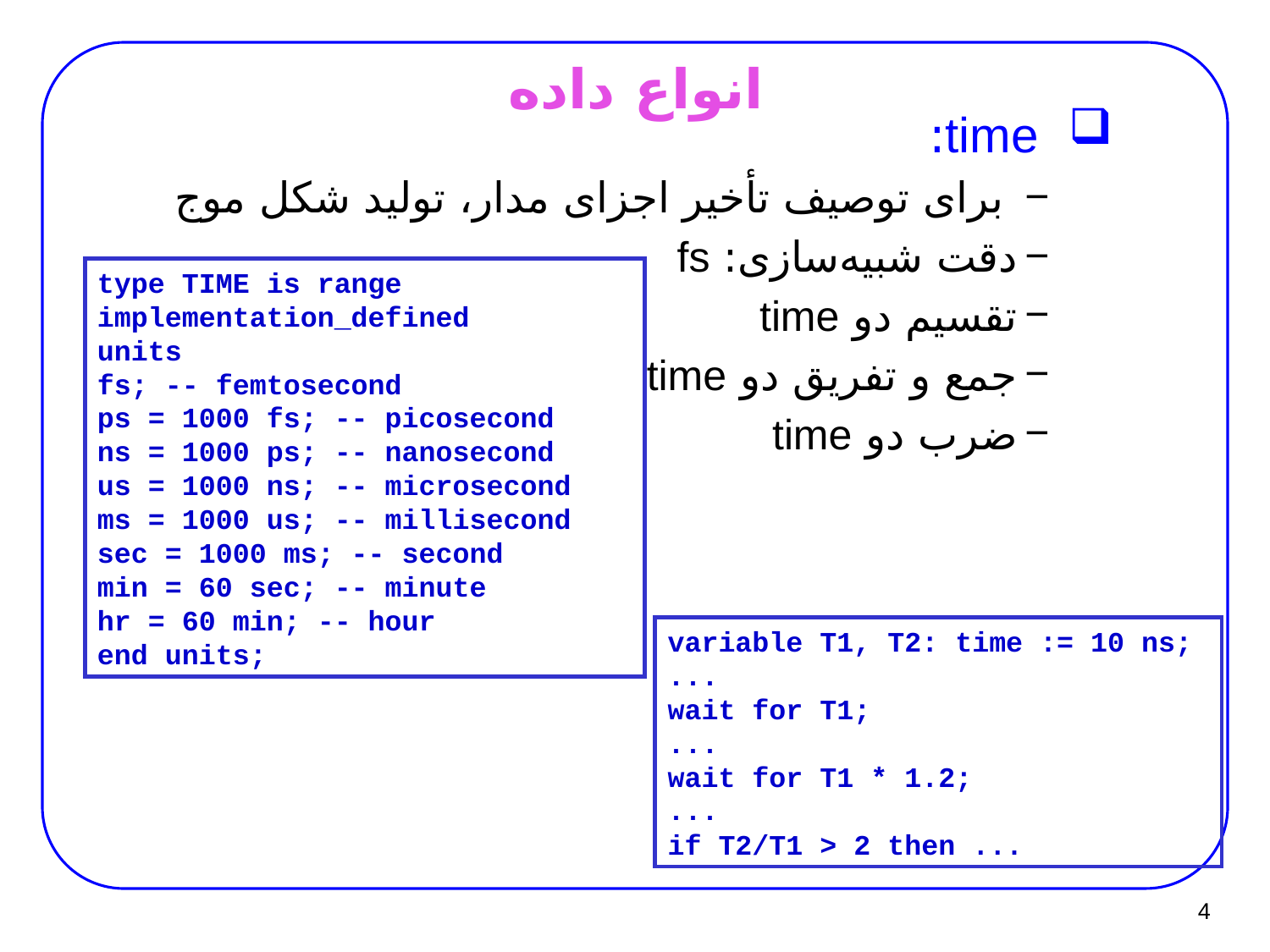

# انواع داده
time:
 برای توصیف تأخیر اجزای مدار، تولید شکل موج
دقت شبیه‌سازی: fs
تقسیم دو time
جمع و تفریق دو time
ضرب دو time

type TIME is range implementation_defined
units
fs; -- femtosecond
ps = 1000 fs; -- picosecond
ns = 1000 ps; -- nanosecond
us = 1000 ns; -- microsecond
ms = 1000 us; -- millisecond
sec = 1000 ms; -- second
min = 60 sec; -- minute
hr = 60 min; -- hour
end units;
variable T1, T2: time := 10 ns;
...
wait for T1;
...
wait for T1 * 1.2;
...
if T2/T1 > 2 then ...
4